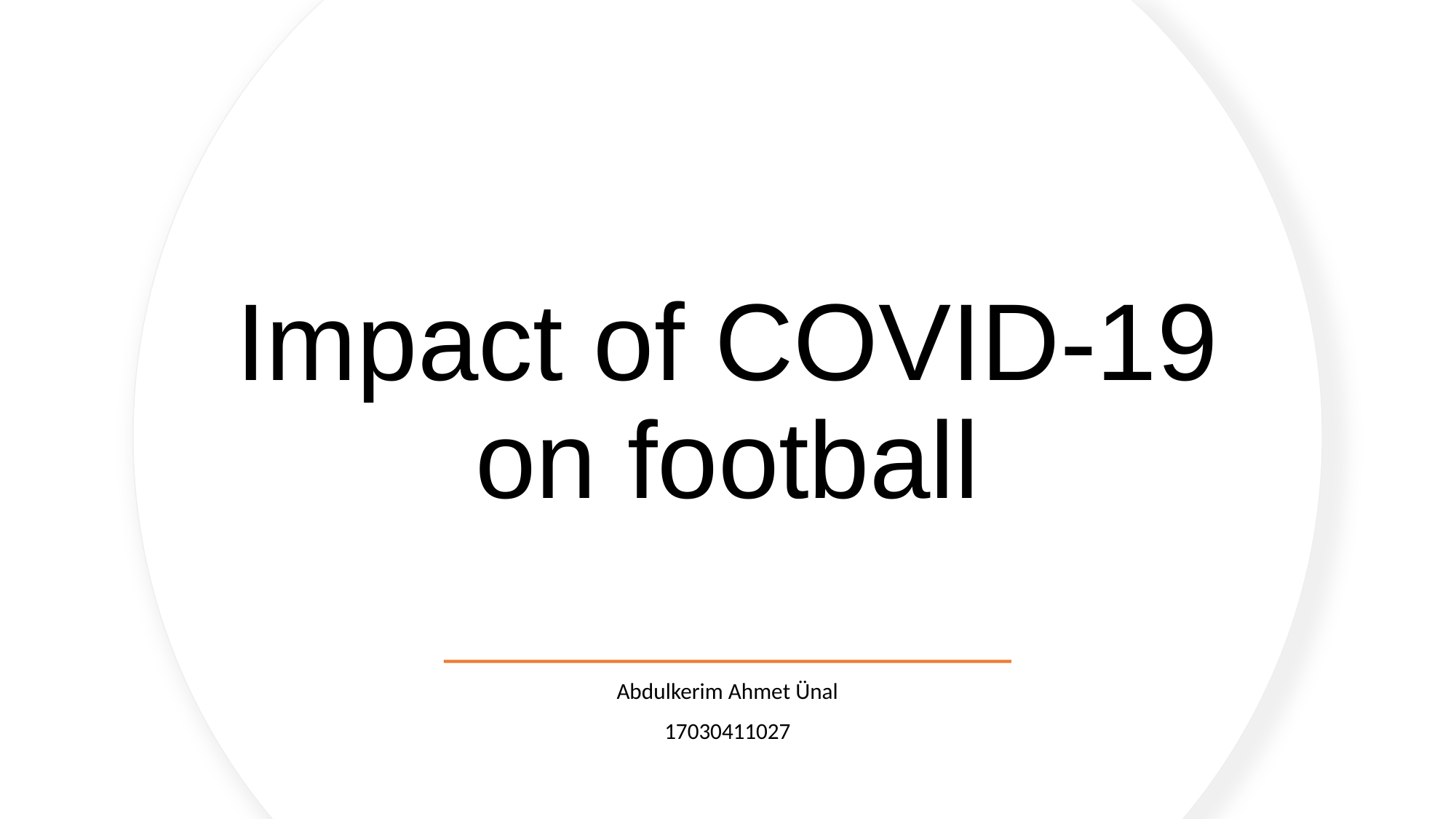

# Impact of COVID-19 on football

Abdulkerim Ahmet Ünal
17030411027